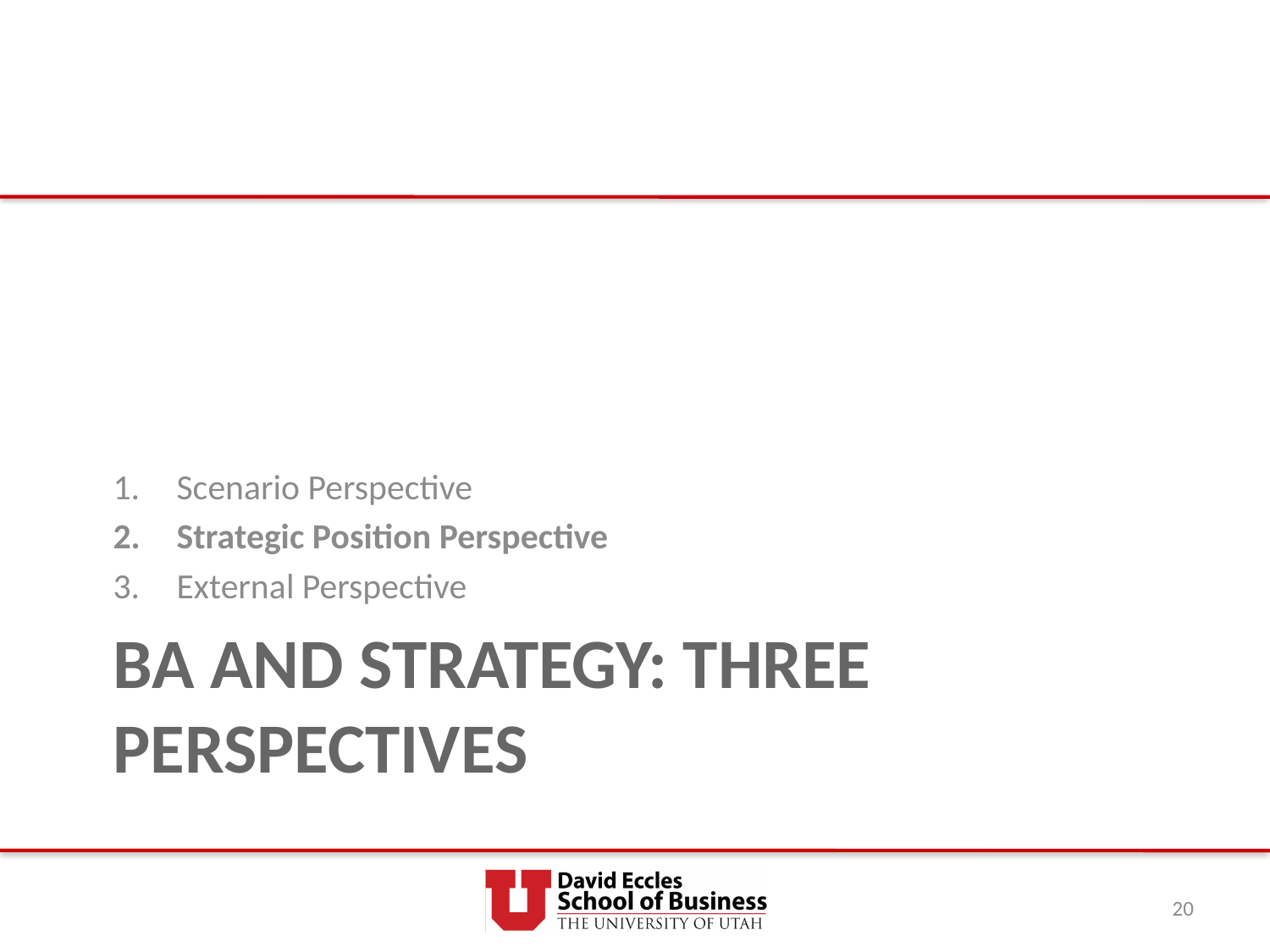

Scenario Perspective
Strategic Position Perspective
External Perspective
# BA and Strategy: Three Perspectives
20